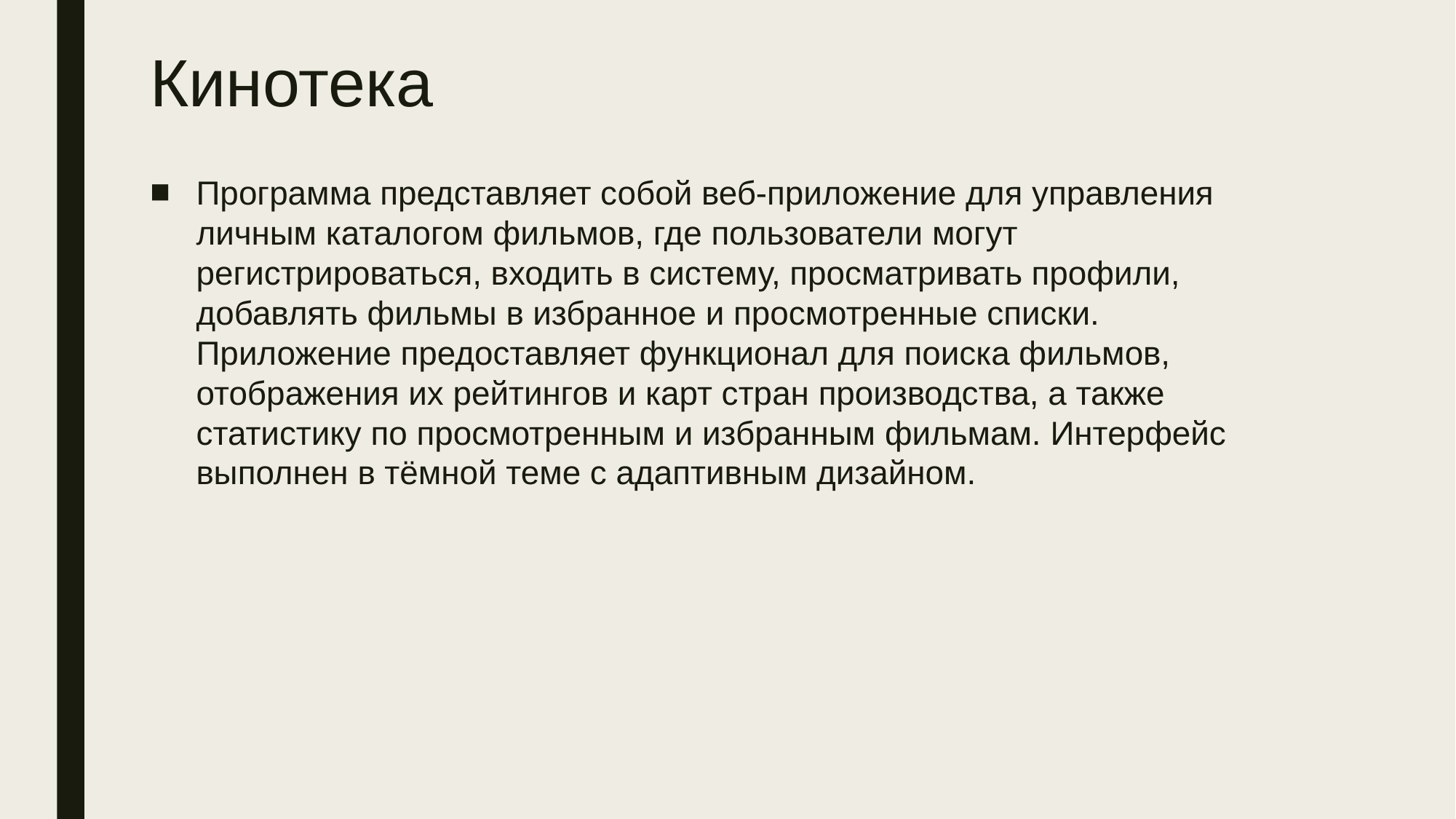

# Кинотека
Программа представляет собой веб-приложение для управления личным каталогом фильмов, где пользователи могут регистрироваться, входить в систему, просматривать профили, добавлять фильмы в избранное и просмотренные списки. Приложение предоставляет функционал для поиска фильмов, отображения их рейтингов и карт стран производства, а также статистику по просмотренным и избранным фильмам. Интерфейс выполнен в тёмной теме с адаптивным дизайном.